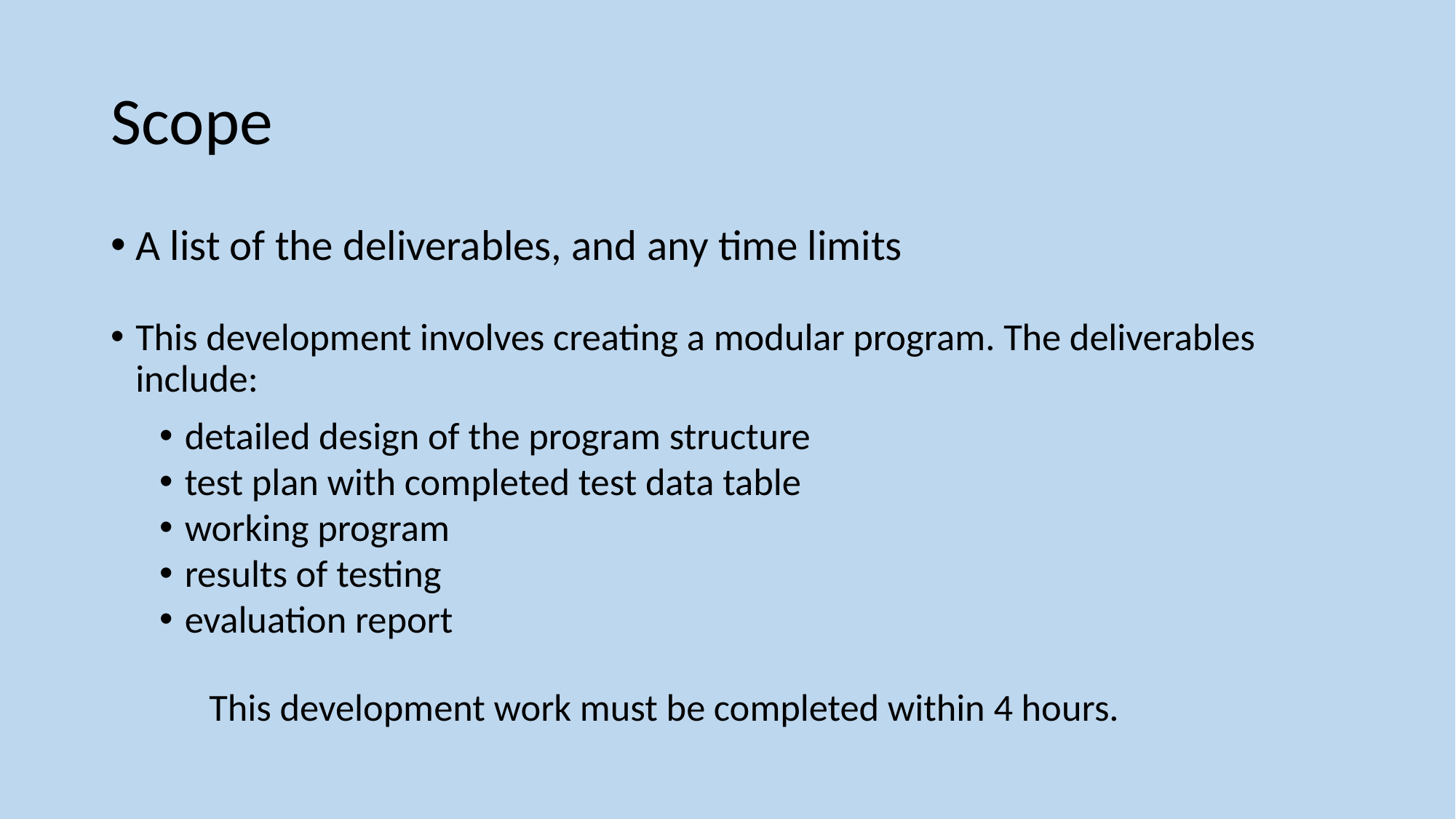

# Scope
A list of the deliverables, and any time limits

This development involves creating a modular program. The deliverables include:
detailed design of the program structure
test plan with completed test data table
working program
results of testing
evaluation report

This development work must be completed within 4 hours.